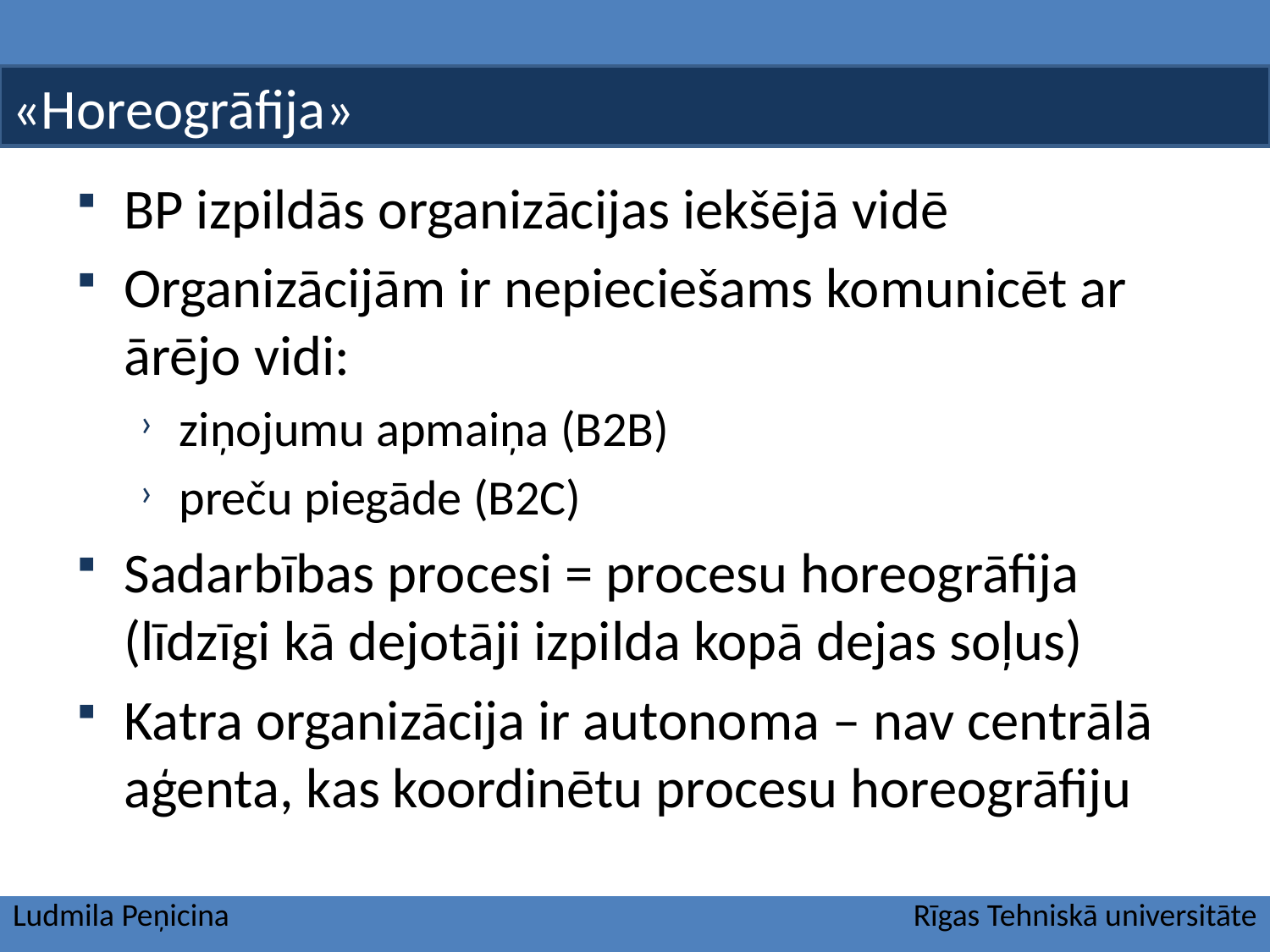

«Horeogrāfija»
BP izpildās organizācijas iekšējā vidē
Organizācijām ir nepieciešams komunicēt ar ārējo vidi:
ziņojumu apmaiņa (B2B)
preču piegāde (B2C)
Sadarbības procesi = procesu horeogrāfija (līdzīgi kā dejotāji izpilda kopā dejas soļus)
Katra organizācija ir autonoma – nav centrālā aģenta, kas koordinētu procesu horeogrāfiju